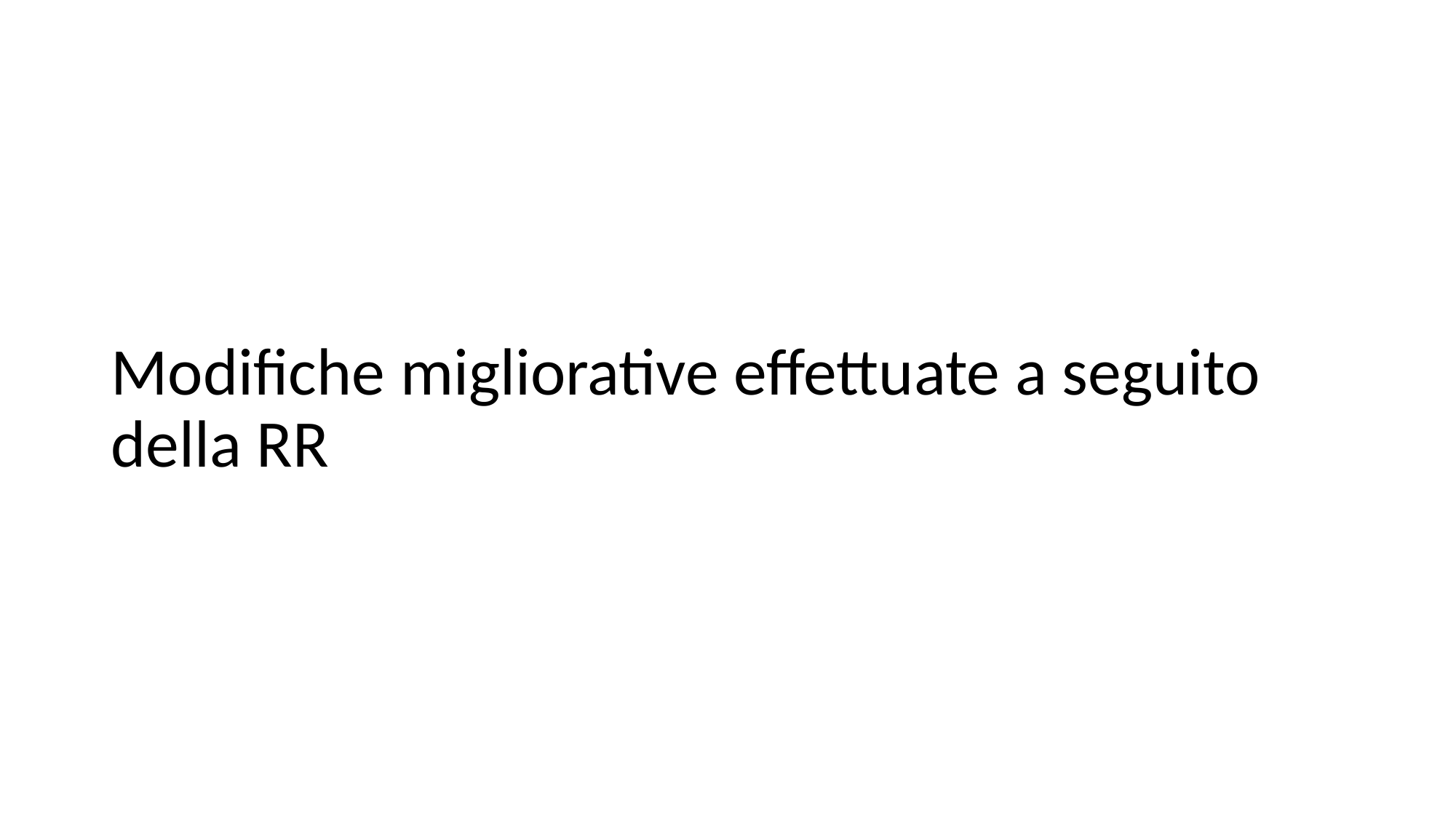

# Modifiche migliorative effettuate a seguito della RR